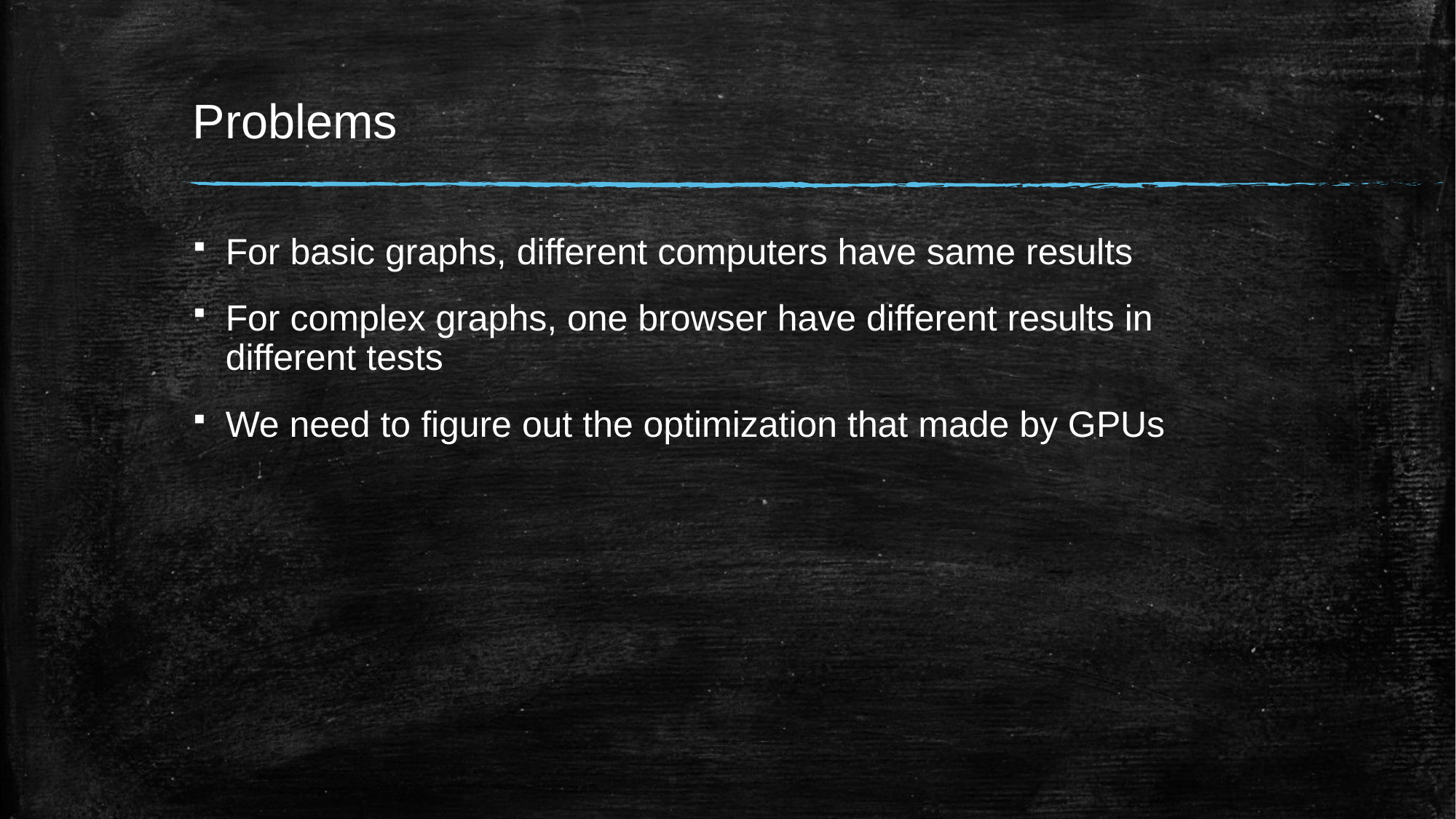

# Problems
For basic graphs, different computers have same results
For complex graphs, one browser have different results in different tests
We need to figure out the optimization that made by GPUs